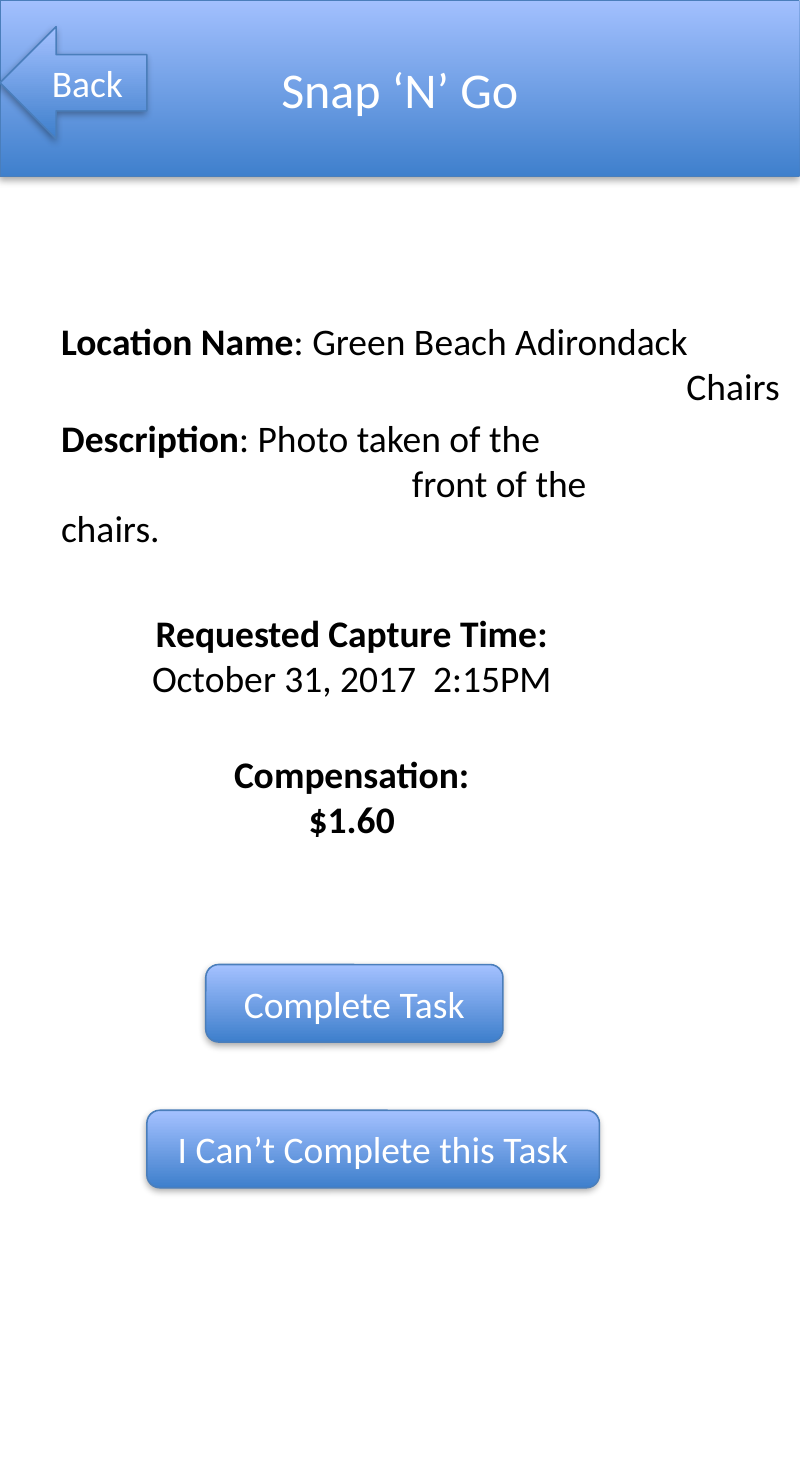

Snap ‘N’ Go
Back
Location Name: Green Beach Adirondack 				   Chairs

Description: Photo taken of the 		      front of the chairs.
Requested Capture Time: October 31, 2017  2:15PM
Compensation:
$1.60
Complete Task
I Can’t Complete this Task